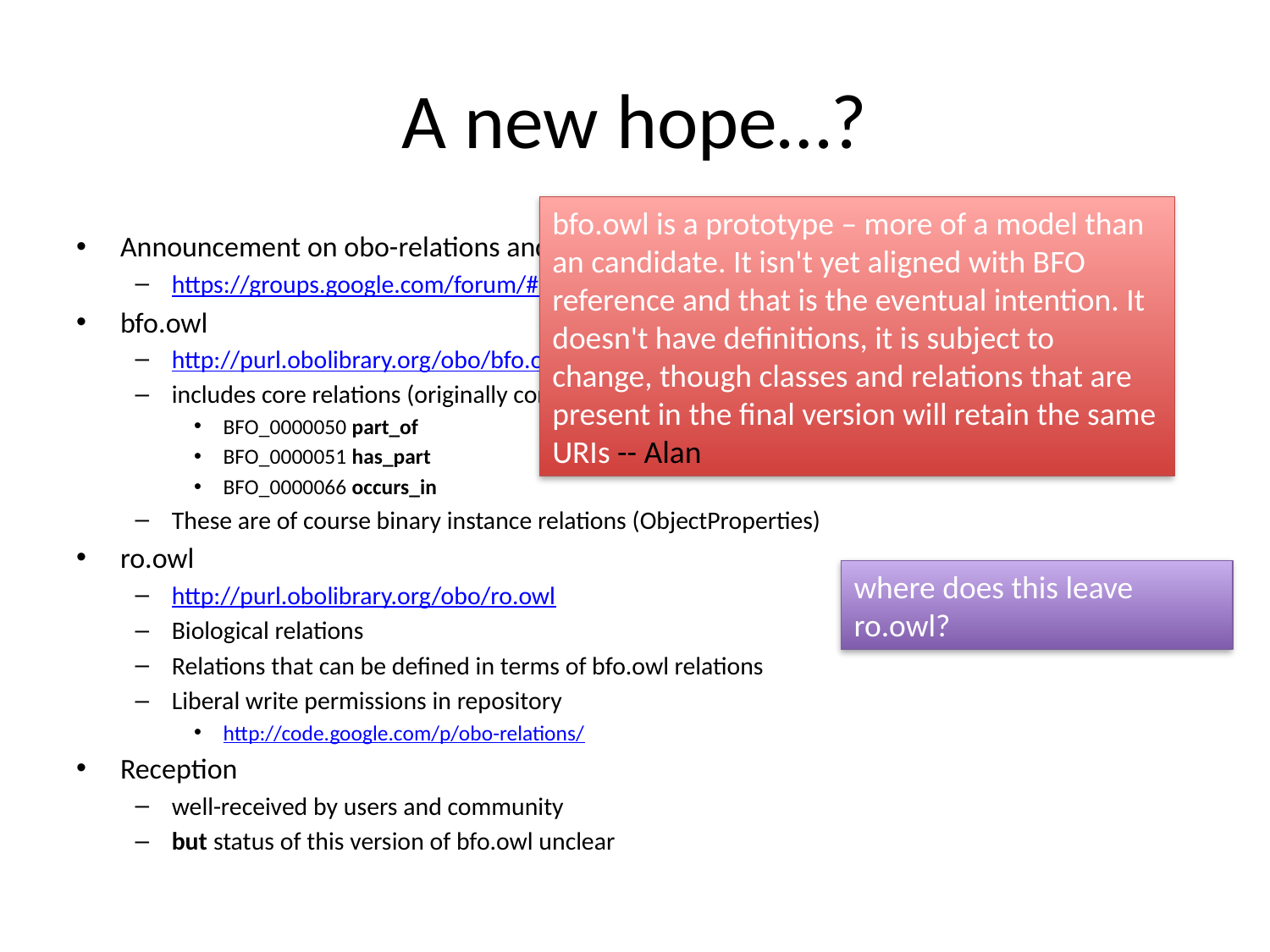

# A new hope…?
bfo.owl is a prototype – more of a model than an candidate. It isn't yet aligned with BFO reference and that is the eventual intention. It doesn't have definitions, it is subject to change, though classes and relations that are present in the final version will retain the same URIs -- Alan
Announcement on obo-relations and bfo-lists (2010-05-27)
https://groups.google.com/forum/#!topic/obo-relations/KfxhbrVw99w
bfo.owl
http://purl.obolibrary.org/obo/bfo.owl
includes core relations (originally construed as instance level relations in RO-2005). E.g
BFO_0000050 part_of
BFO_0000051 has_part
BFO_0000066 occurs_in
These are of course binary instance relations (ObjectProperties)
ro.owl
http://purl.obolibrary.org/obo/ro.owl
Biological relations
Relations that can be defined in terms of bfo.owl relations
Liberal write permissions in repository
http://code.google.com/p/obo-relations/
Reception
well-received by users and community
but status of this version of bfo.owl unclear
where does this leave ro.owl?